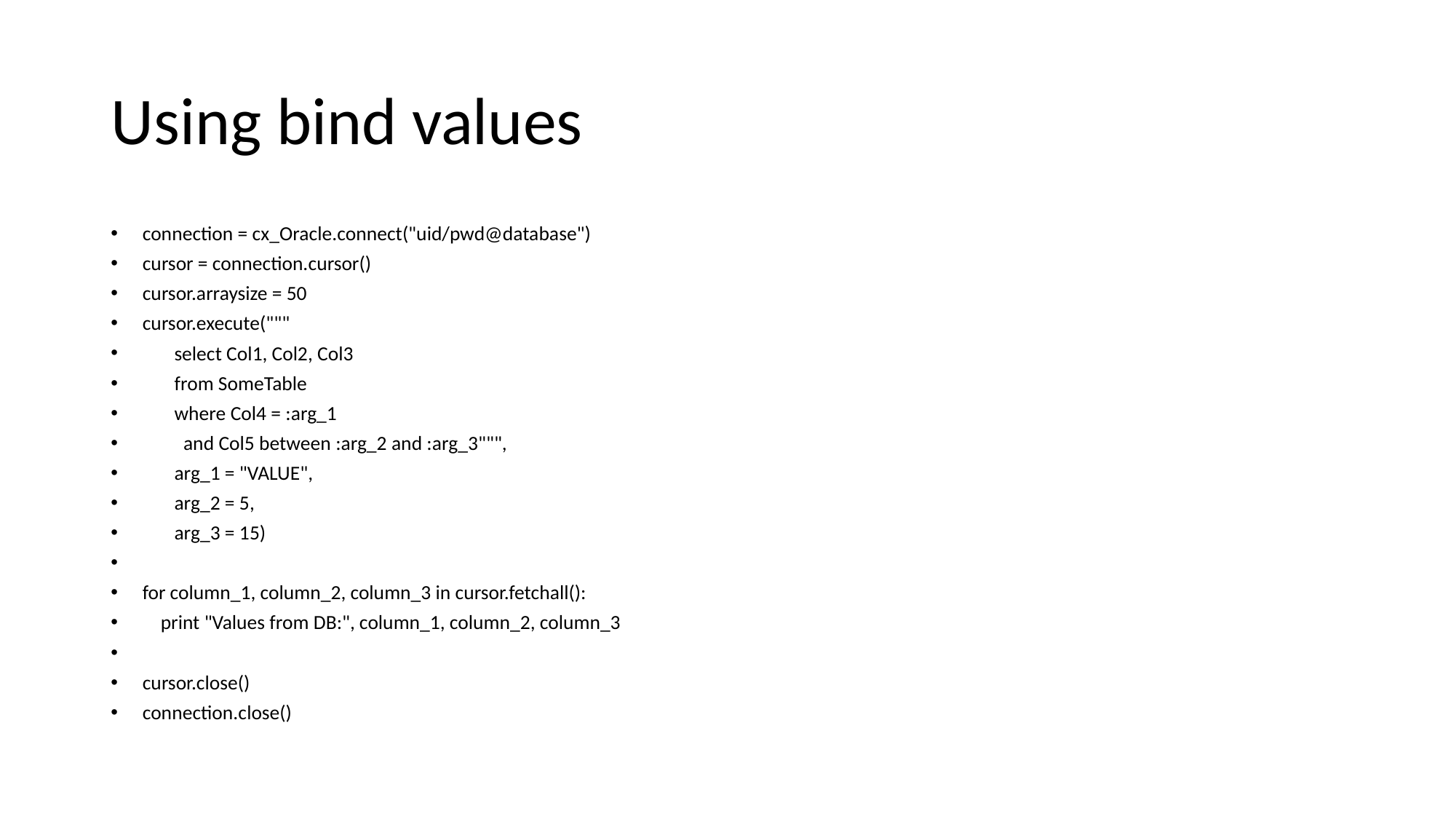

# Using bind values
connection = cx_Oracle.connect("uid/pwd@database")
cursor = connection.cursor()
cursor.arraysize = 50
cursor.execute("""
       select Col1, Col2, Col3
       from SomeTable
       where Col4 = :arg_1
         and Col5 between :arg_2 and :arg_3""",
       arg_1 = "VALUE",
       arg_2 = 5,
       arg_3 = 15)

for column_1, column_2, column_3 in cursor.fetchall():
    print "Values from DB:", column_1, column_2, column_3

cursor.close()
connection.close()